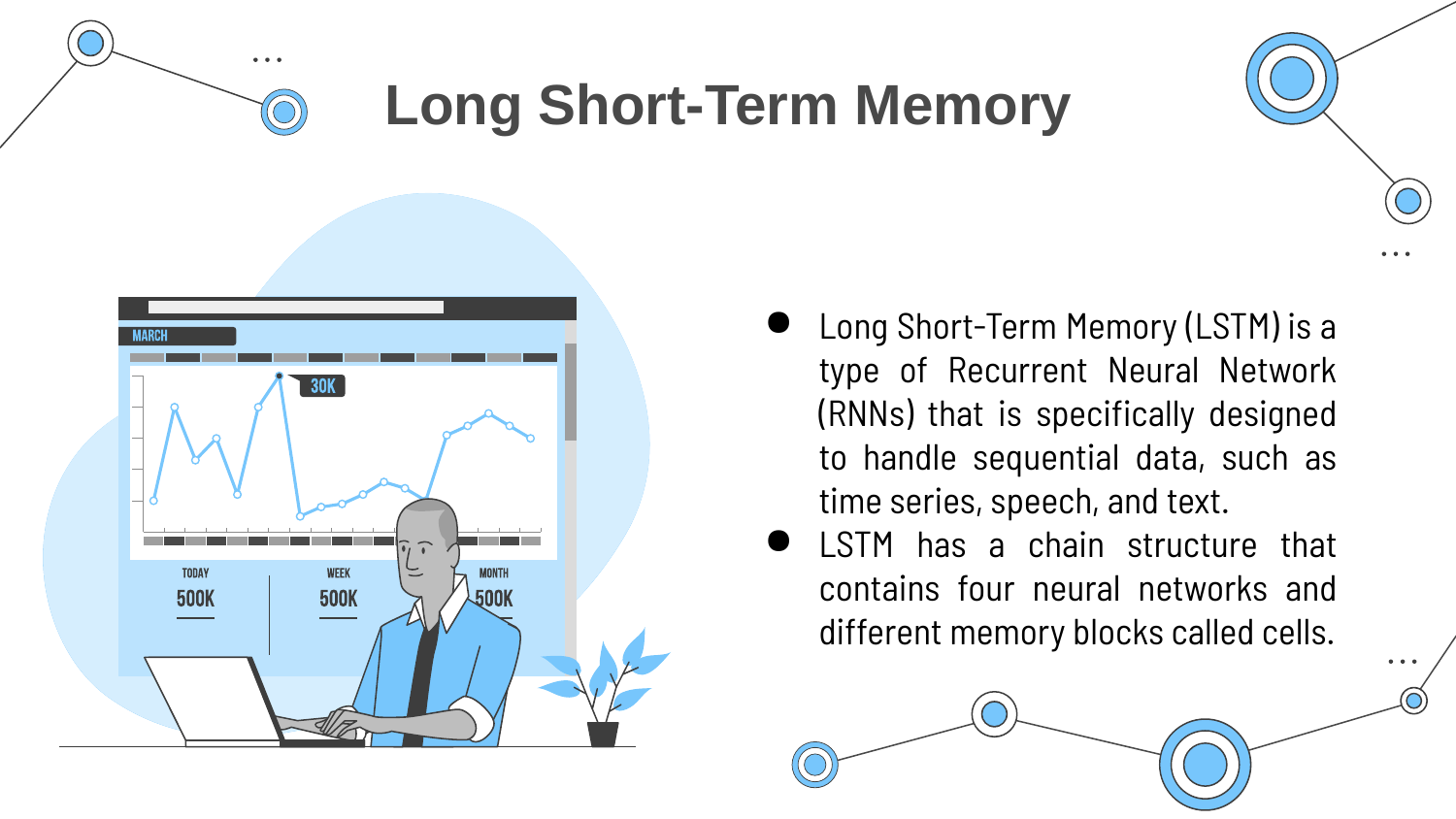

# Long Short-Term Memory

Long Short-Term Memory (LSTM) is a type of Recurrent Neural Network (RNNs) that is specifically designed to handle sequential data, such as time series, speech, and text.
LSTM has a chain structure that contains four neural networks and different memory blocks called cells.